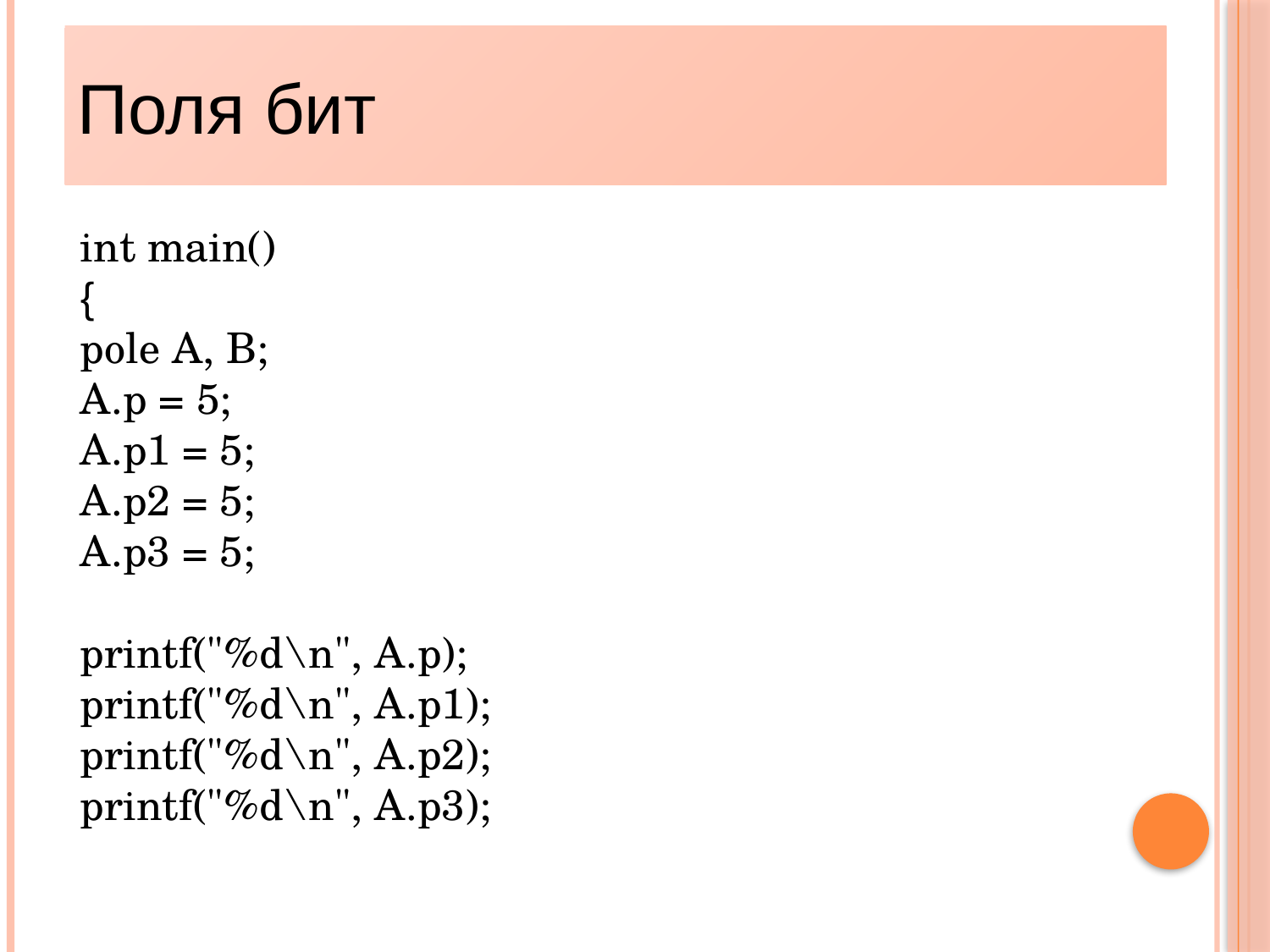

Поля бит
36
int main()
{
pole A, B;
A.p = 5;
A.p1 = 5;
A.p2 = 5;
A.p3 = 5;

printf("%d\n", A.p);
printf("%d\n", A.p1);
printf("%d\n", A.p2);
printf("%d\n", A.p3);